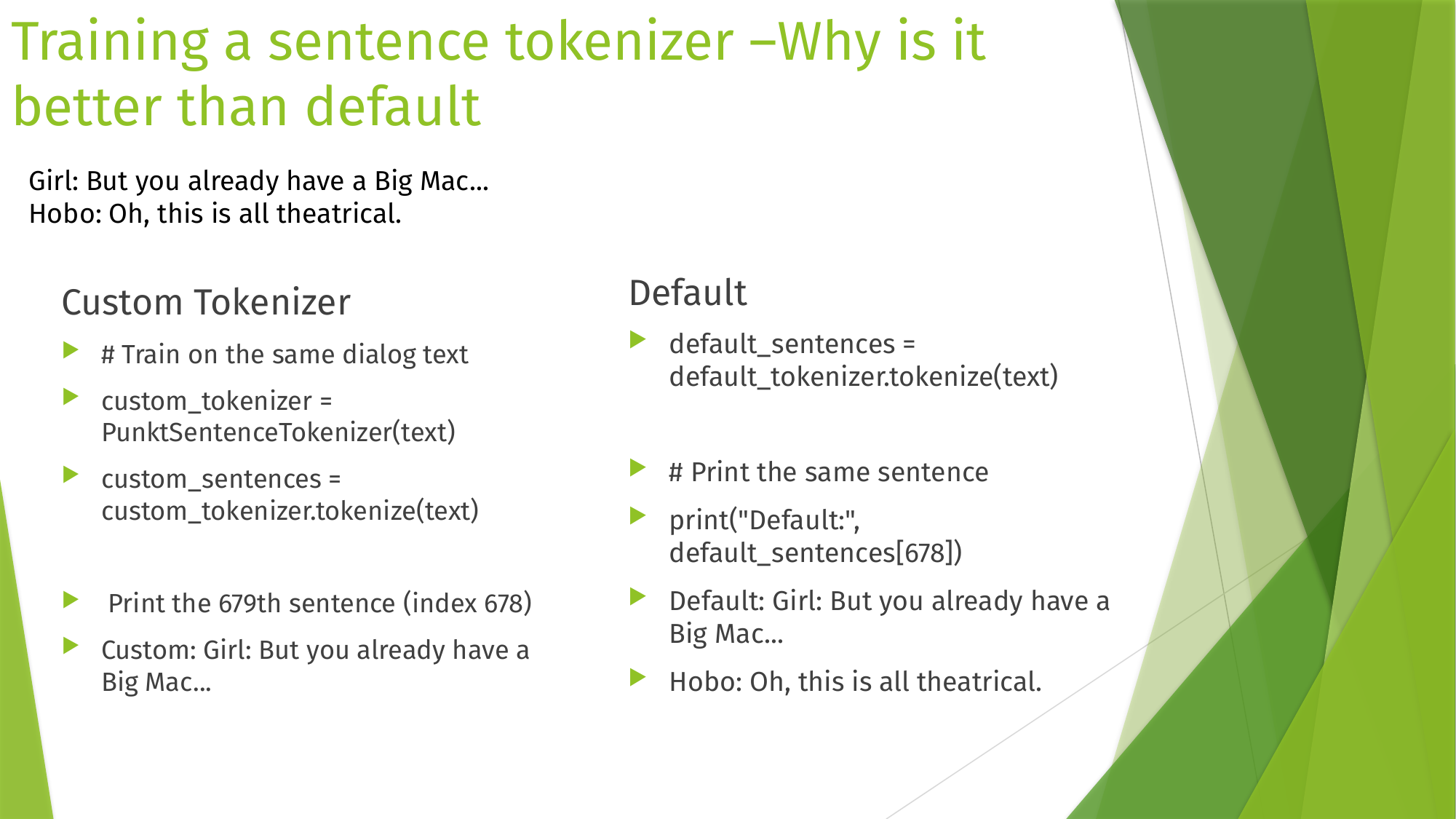

# Training a sentence tokenizer –Why is it better than default
Girl: But you already have a Big Mac...
Hobo: Oh, this is all theatrical.
Default
Custom Tokenizer
default_sentences = default_tokenizer.tokenize(text)

# Print the same sentence
print("Default:", default_sentences[678])
Default: Girl: But you already have a Big Mac...
Hobo: Oh, this is all theatrical.
# Train on the same dialog text
custom_tokenizer = PunktSentenceTokenizer(text)
custom_sentences = custom_tokenizer.tokenize(text)

 Print the 679th sentence (index 678)
Custom: Girl: But you already have a Big Mac...